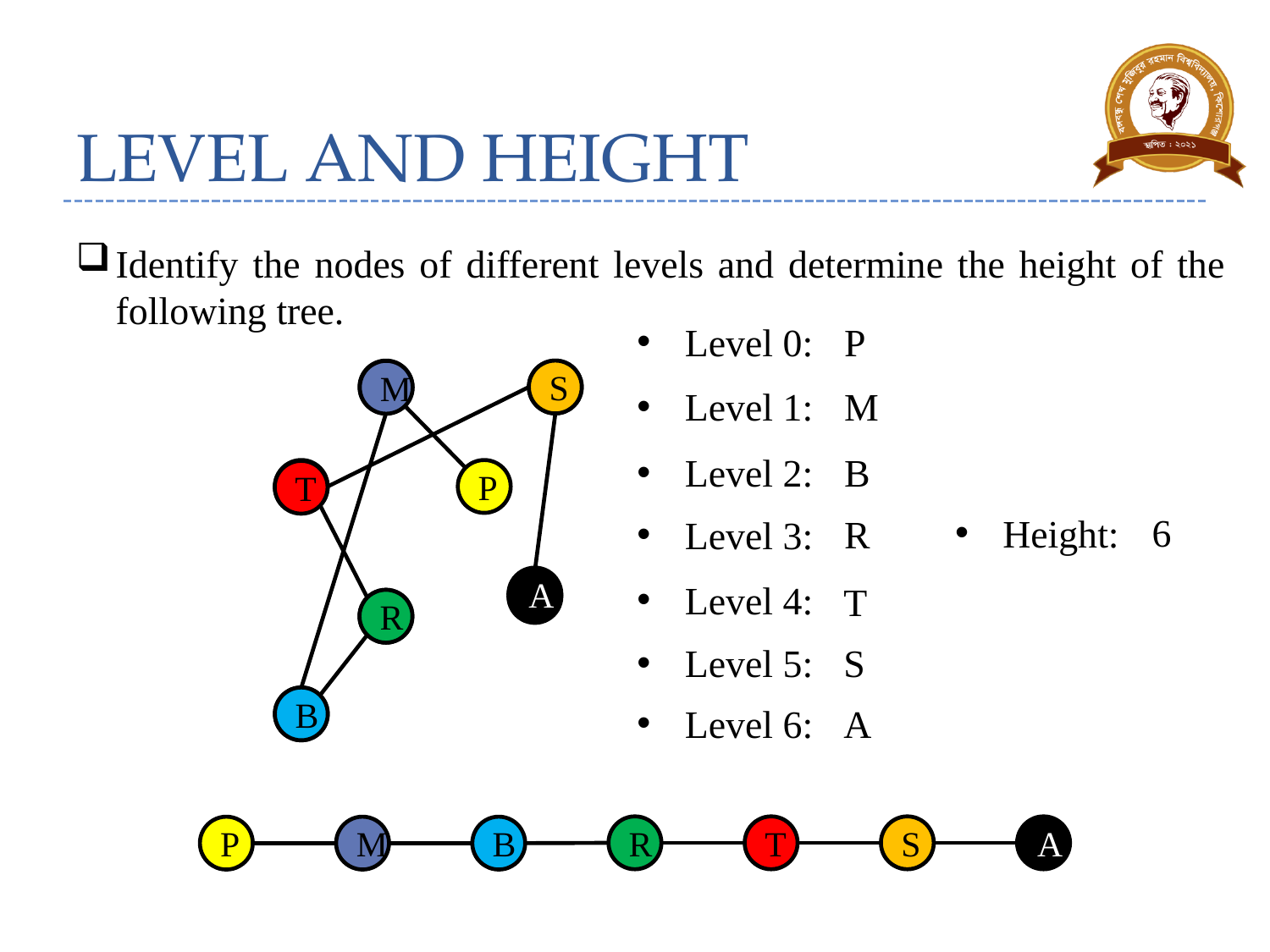

# LEVEL AND HEIGHT
Identify the nodes of different levels and determine the height of the following tree.
P
Level 0:
M
S
S
M
M
Level 1:
B
Level 2:
T
P
T
6
Height:
R
Level 3:
A
Level 4:
A
T
R
R
S
Level 5:
B
B
Level 6:
A
R
T
S
A
P
M
B